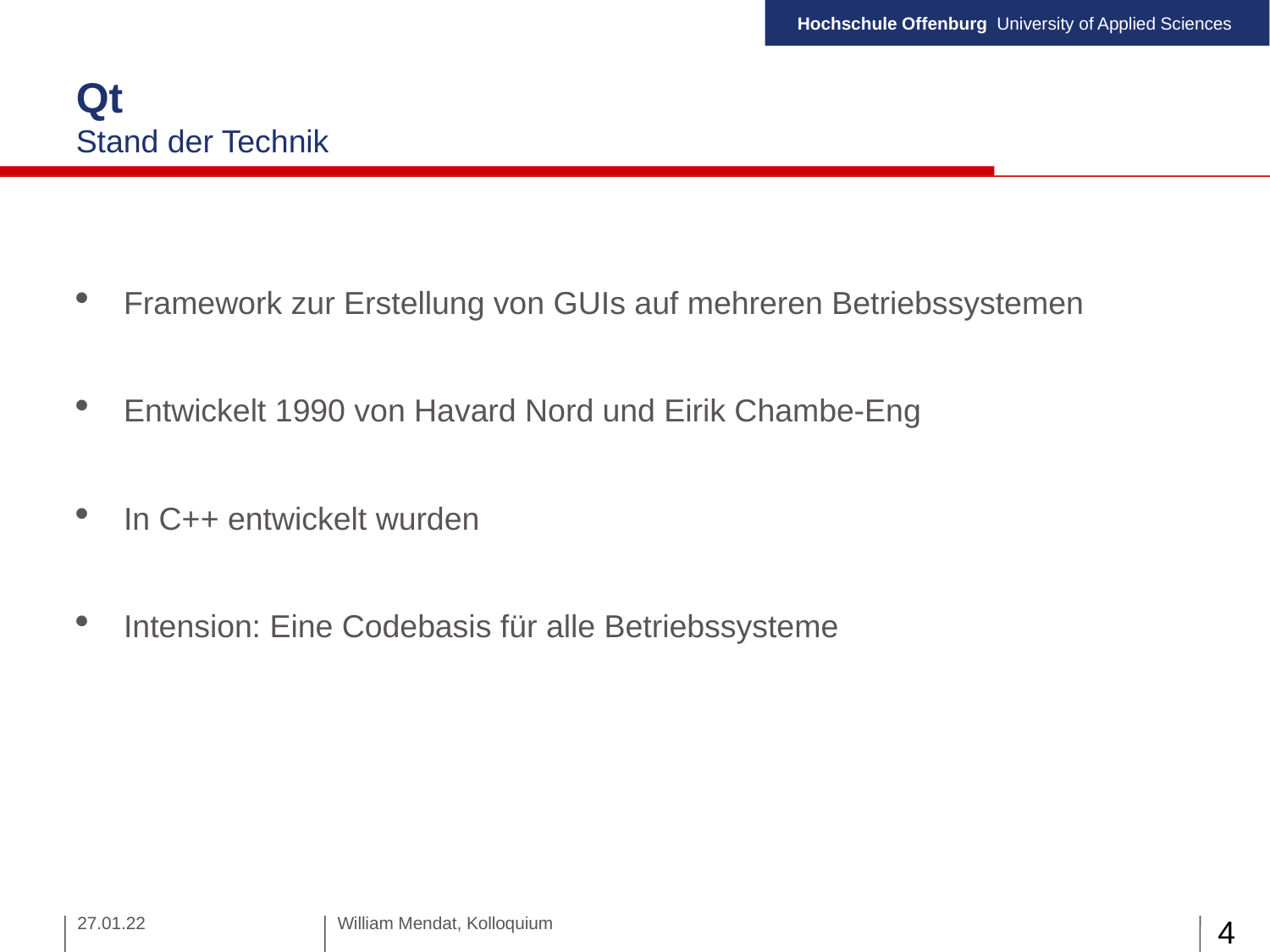

Qt
Stand der Technik
Framework zur Erstellung von GUIs auf mehreren Betriebssystemen

Entwickelt 1990 von Havard Nord und Eirik Chambe-Eng

In C++ entwickelt wurden

Intension: Eine Codebasis für alle Betriebssysteme

27.01.22
William Mendat, Kolloquium
4